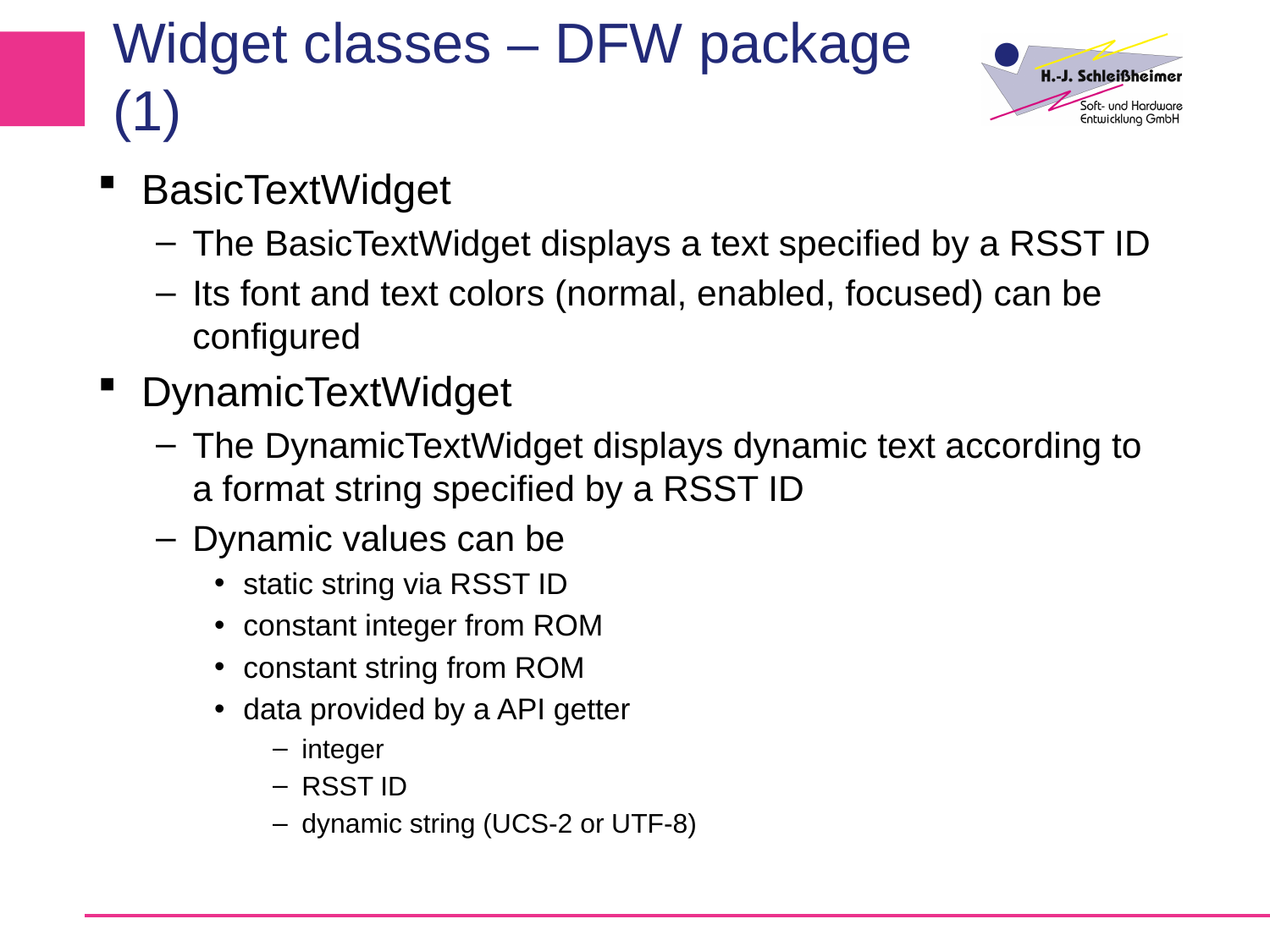

# Widget classes – DFW package (1)
BasicTextWidget
The BasicTextWidget displays a text specified by a RSST ID
Its font and text colors (normal, enabled, focused) can be configured
DynamicTextWidget
The DynamicTextWidget displays dynamic text according to a format string specified by a RSST ID
Dynamic values can be
static string via RSST ID
constant integer from ROM
constant string from ROM
data provided by a API getter
integer
RSST ID
dynamic string (UCS-2 or UTF-8)